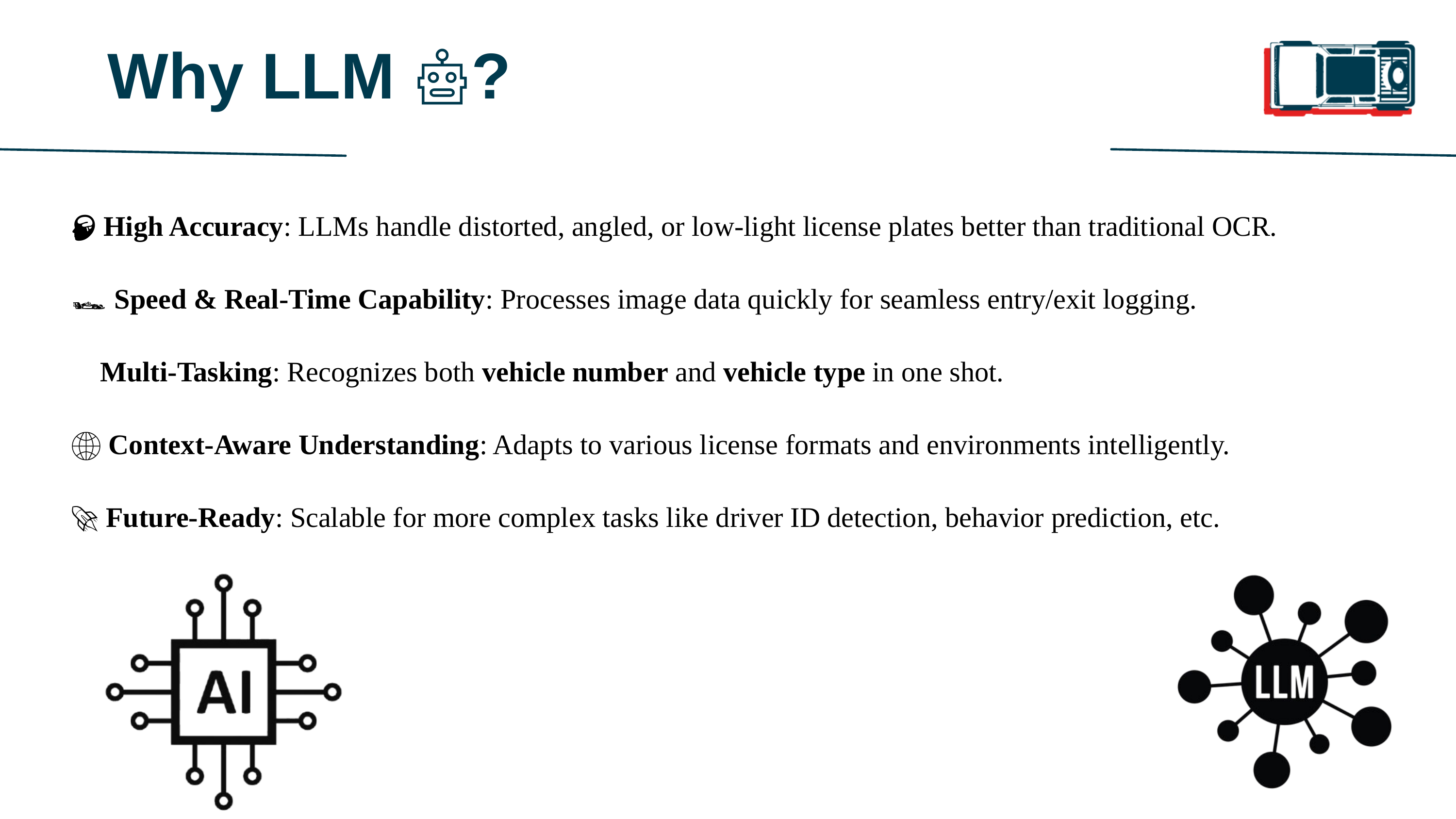

Why LLM 🤖?

🧠 High Accuracy: LLMs handle distorted, angled, or low-light license plates better than traditional OCR.

🏎️ Speed & Real-Time Capability: Processes image data quickly for seamless entry/exit logging.

🧩 Multi-Tasking: Recognizes both vehicle number and vehicle type in one shot.

🌐 Context-Aware Understanding: Adapts to various license formats and environments intelligently.

🚀 Future-Ready: Scalable for more complex tasks like driver ID detection, behavior prediction, etc.